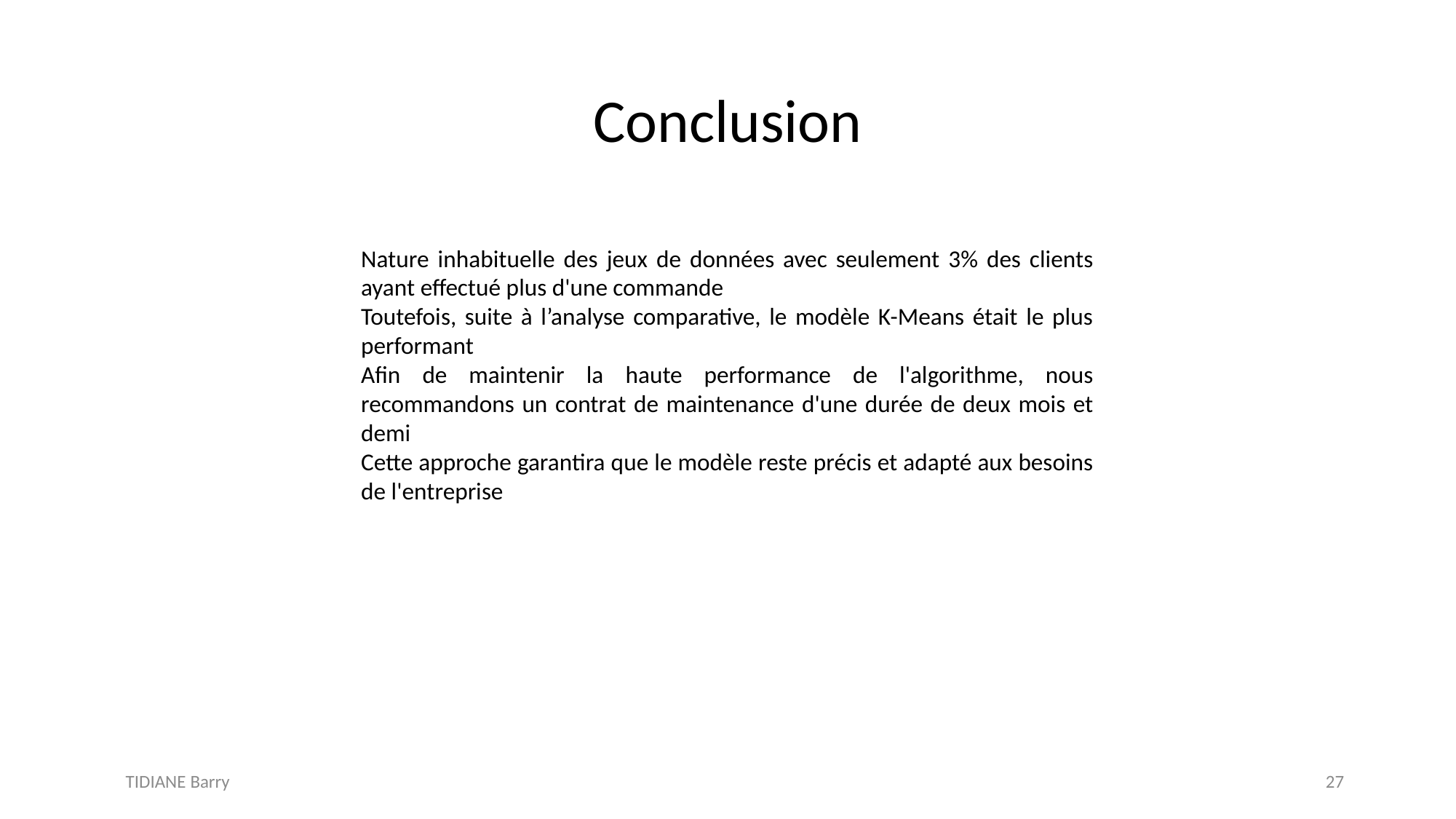

# Conclusion
Nature inhabituelle des jeux de données avec seulement 3% des clients ayant effectué plus d'une commande
Toutefois, suite à l’analyse comparative, le modèle K-Means était le plus performant
Afin de maintenir la haute performance de l'algorithme, nous recommandons un contrat de maintenance d'une durée de deux mois et demi
Cette approche garantira que le modèle reste précis et adapté aux besoins de l'entreprise
TIDIANE Barry
27